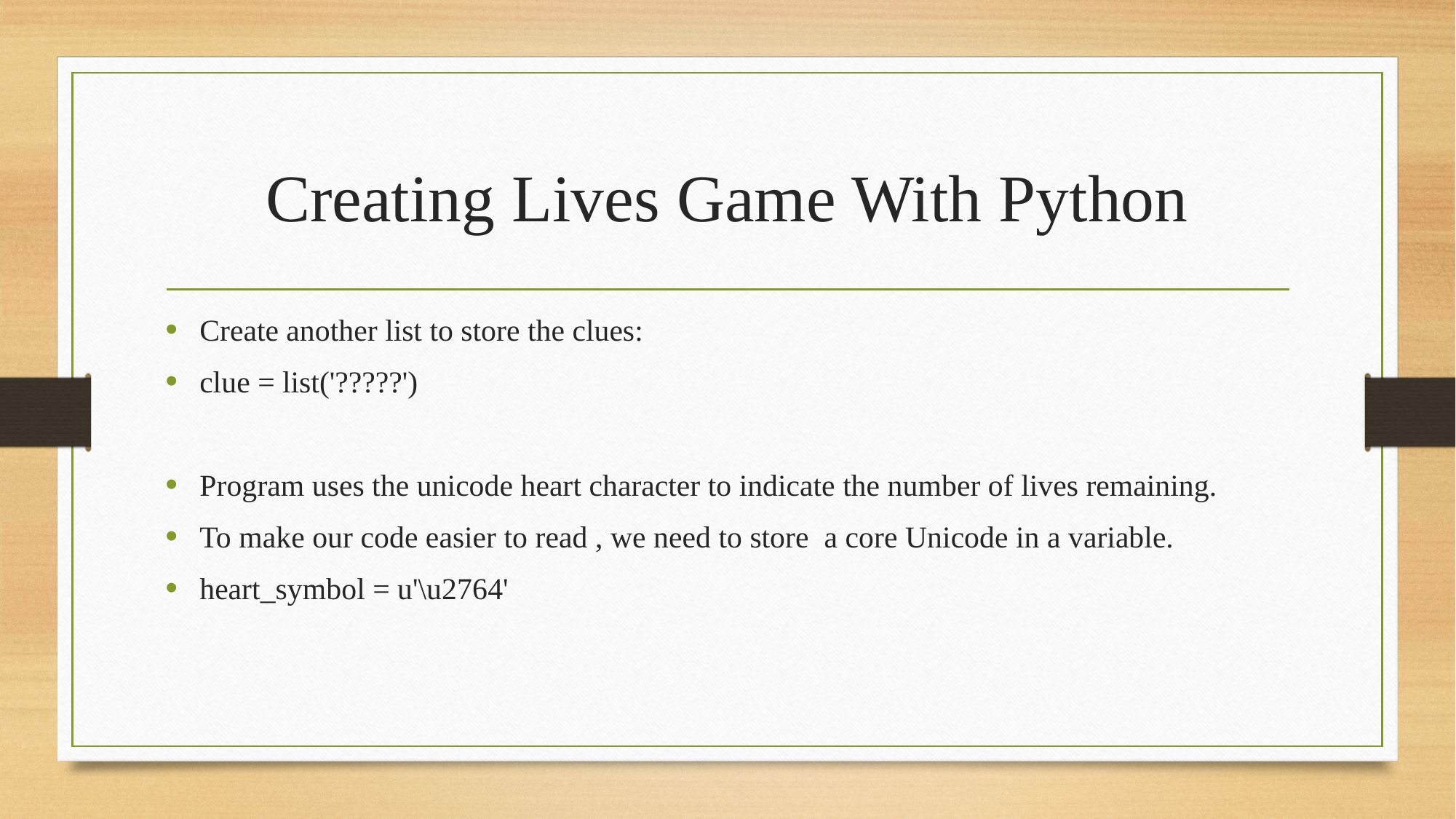

# Creating Lives Game With Python
Create another list to store the clues:
clue = list('?????')

Program uses the unicode heart character to indicate the number of lives remaining.
To make our code easier to read , we need to store  a core Unicode in a variable.
heart_symbol = u'\u2764'